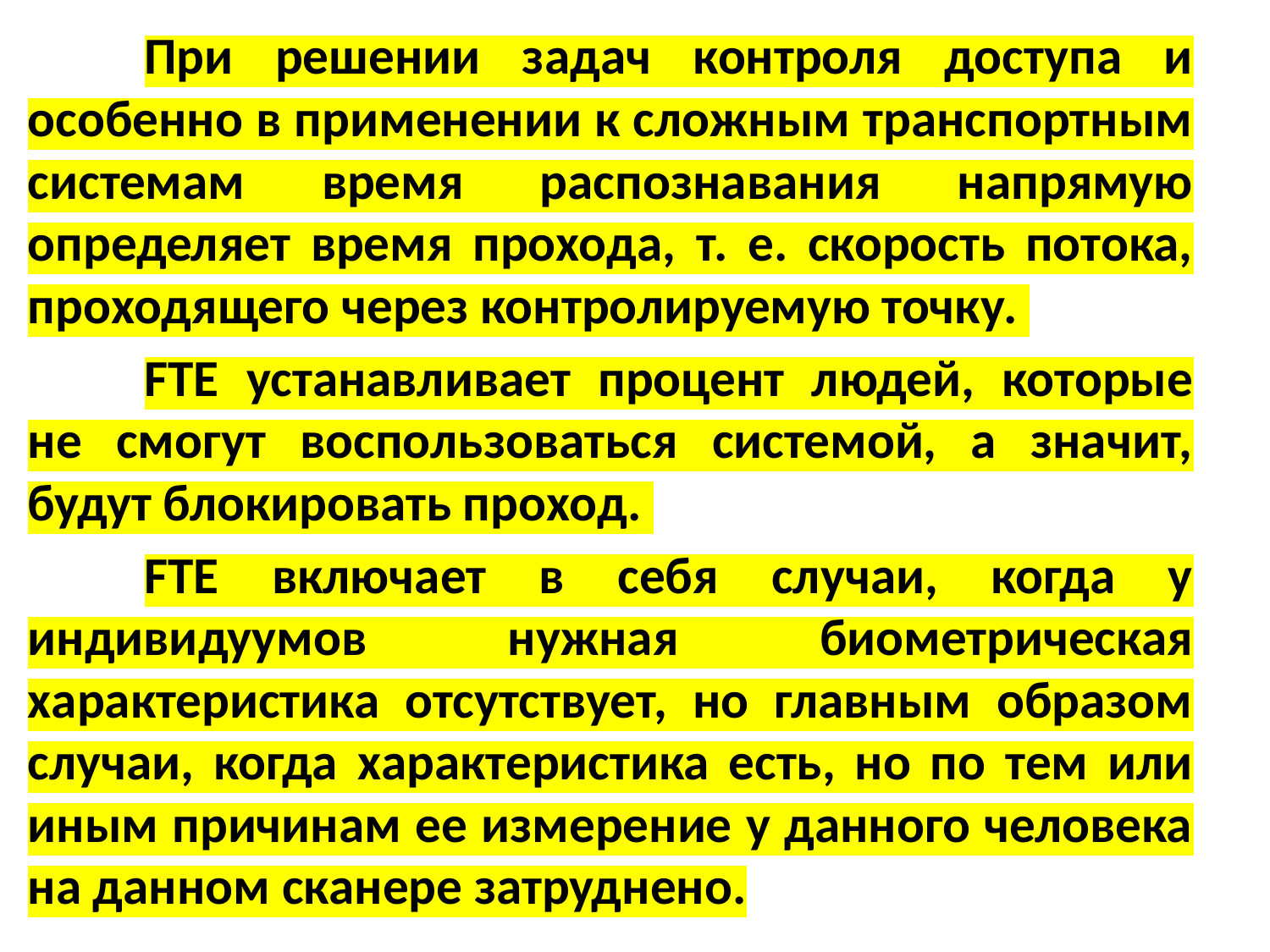

При решении задач контроля доступа и особенно в применении к сложным транспортным системам время распознавания напрямую определяет время прохода, т. е. скорость потока, проходящего через контролируемую точку.
	FTE устанавливает процент людей, которые не смогут воспользоваться системой, а значит, будут блокировать проход.
	FTE включает в себя случаи, когда у индивидуумов нужная биометрическая характеристика отсутствует, но главным образом случаи, когда характеристика есть, но по тем или иным причинам ее измерение у данного человека на данном сканере затруднено.